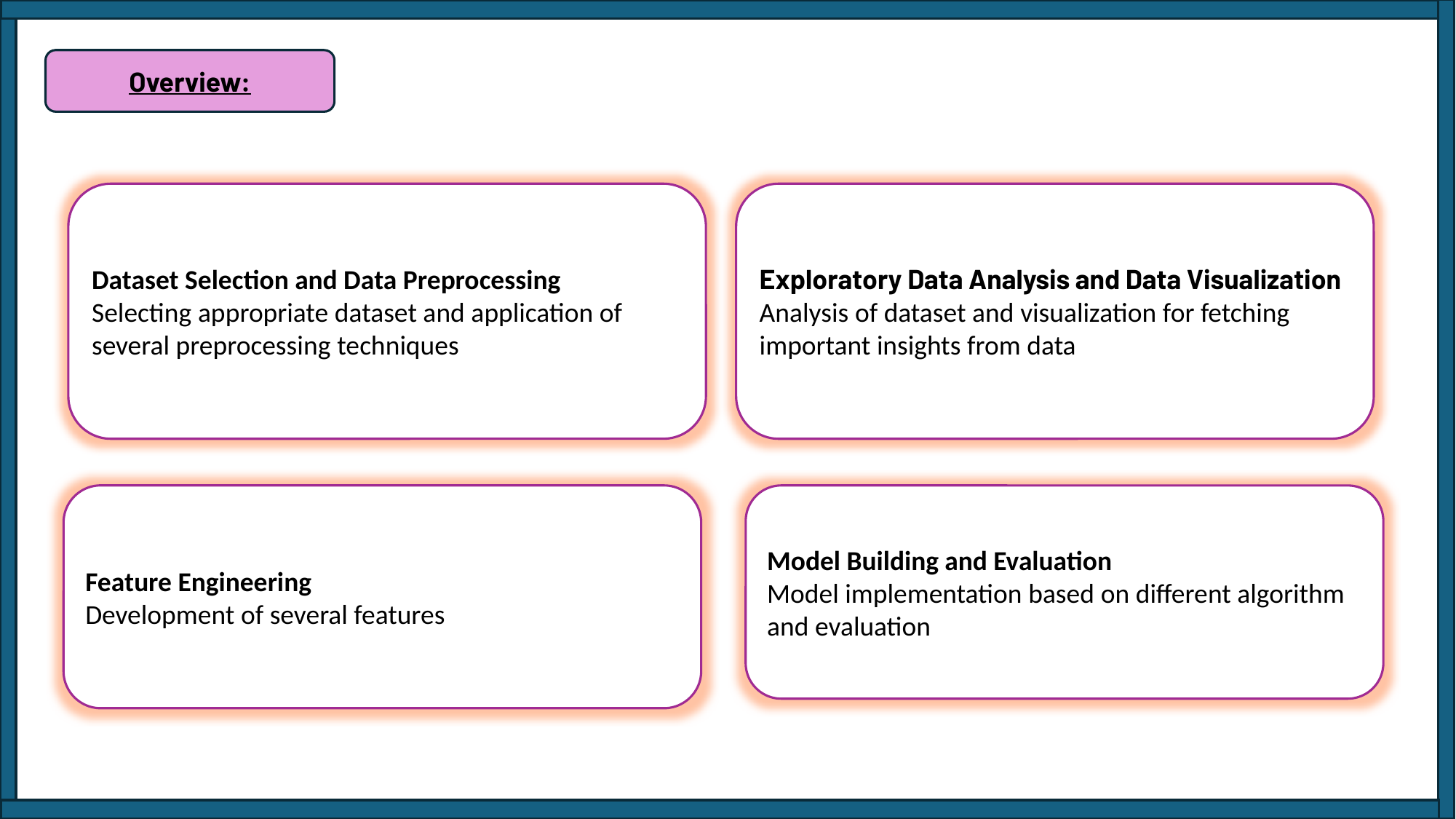

Overview:
Dataset Selection and Data Preprocessing
Selecting appropriate dataset and application of several preprocessing techniques
Exploratory Data Analysis and Data Visualization
Analysis of dataset and visualization for fetching important insights from data
Model Building and Evaluation
Model implementation based on different algorithm and evaluation
Feature Engineering
Development of several features